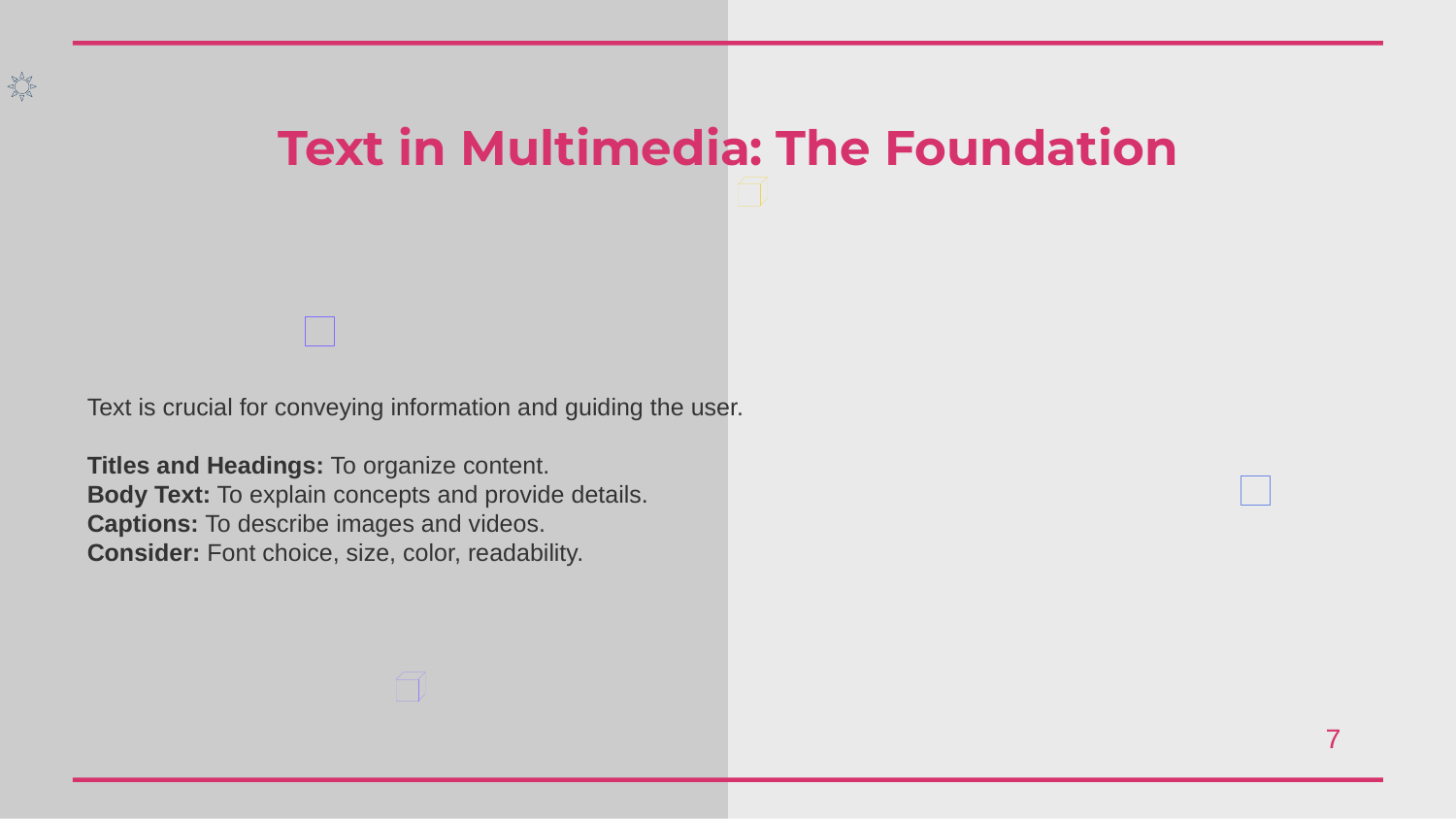

Text in Multimedia: The Foundation

Text is crucial for conveying information and guiding the user.

Titles and Headings: To organize content.
Body Text: To explain concepts and provide details.
Captions: To describe images and videos.
Consider: Font choice, size, color, readability.

7